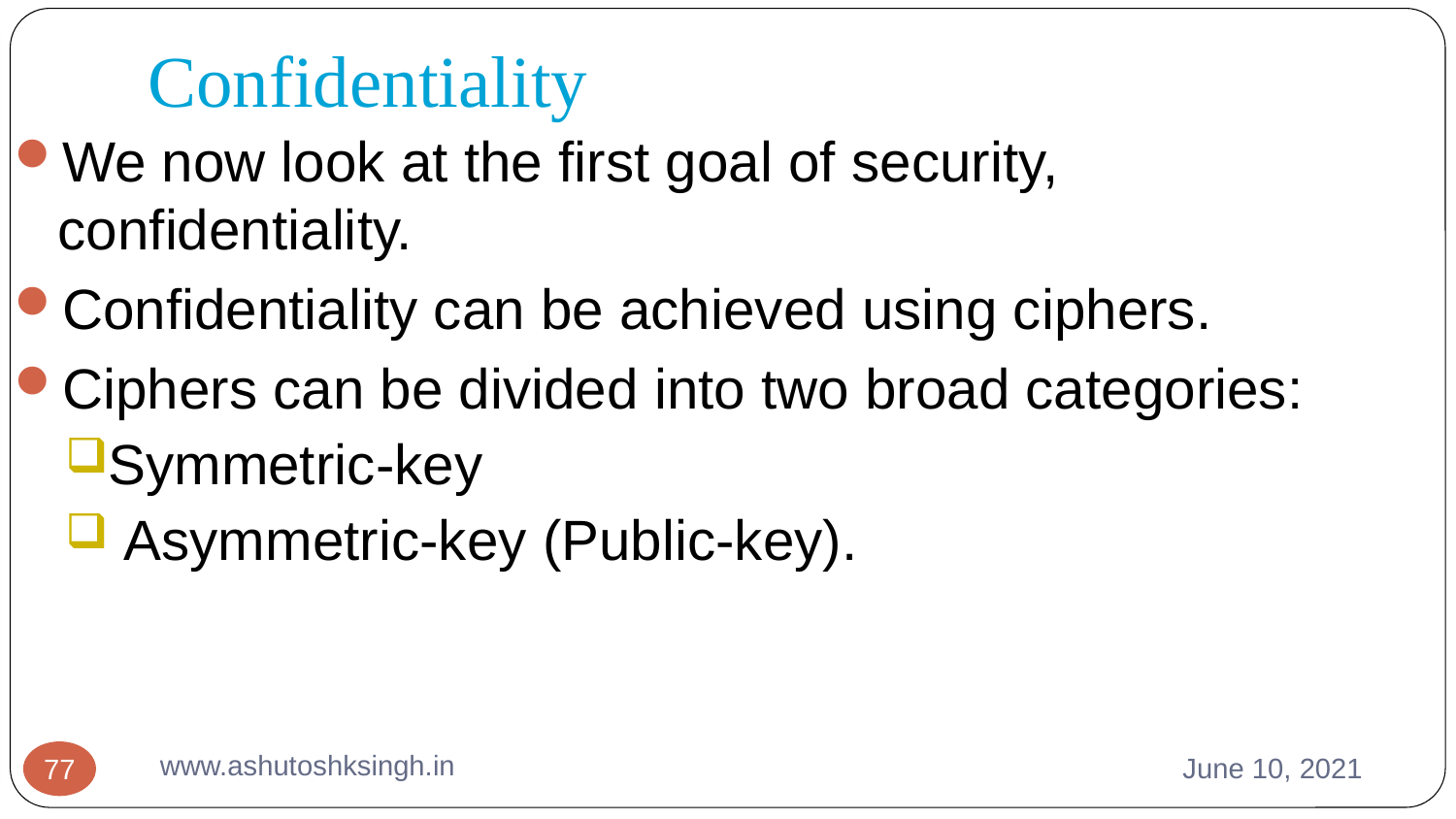

# Confidentiality
We now look at the first goal of security, confidentiality.
Confidentiality can be achieved using ciphers.
Ciphers can be divided into two broad categories:
Symmetric-key
 Asymmetric-key (Public-key).

www.ashutoshksingh.in
June 10, 2021
77